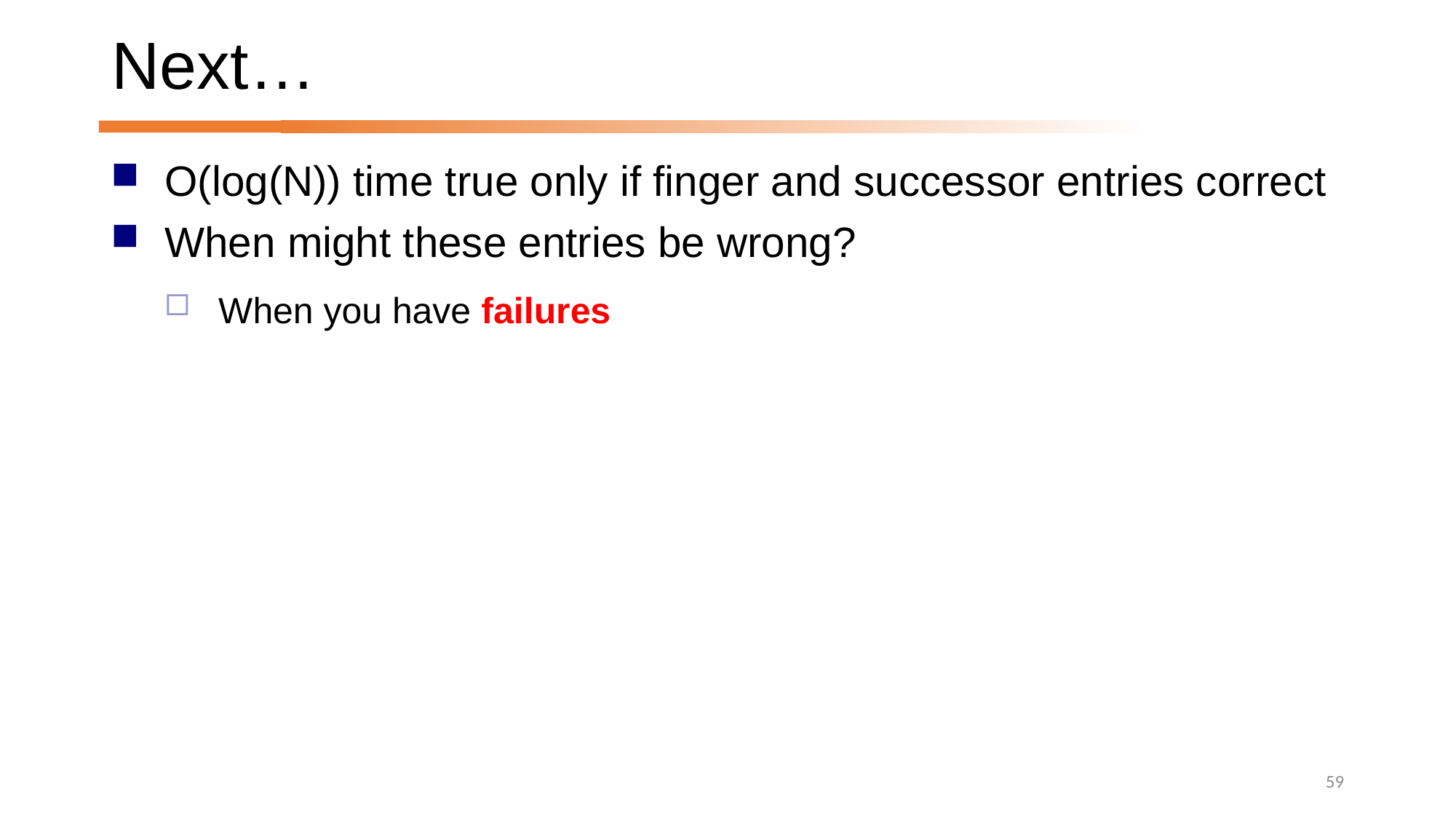

# Next…
O(log(N)) time true only if finger and successor entries correct
When might these entries be wrong?
When you have failures

59